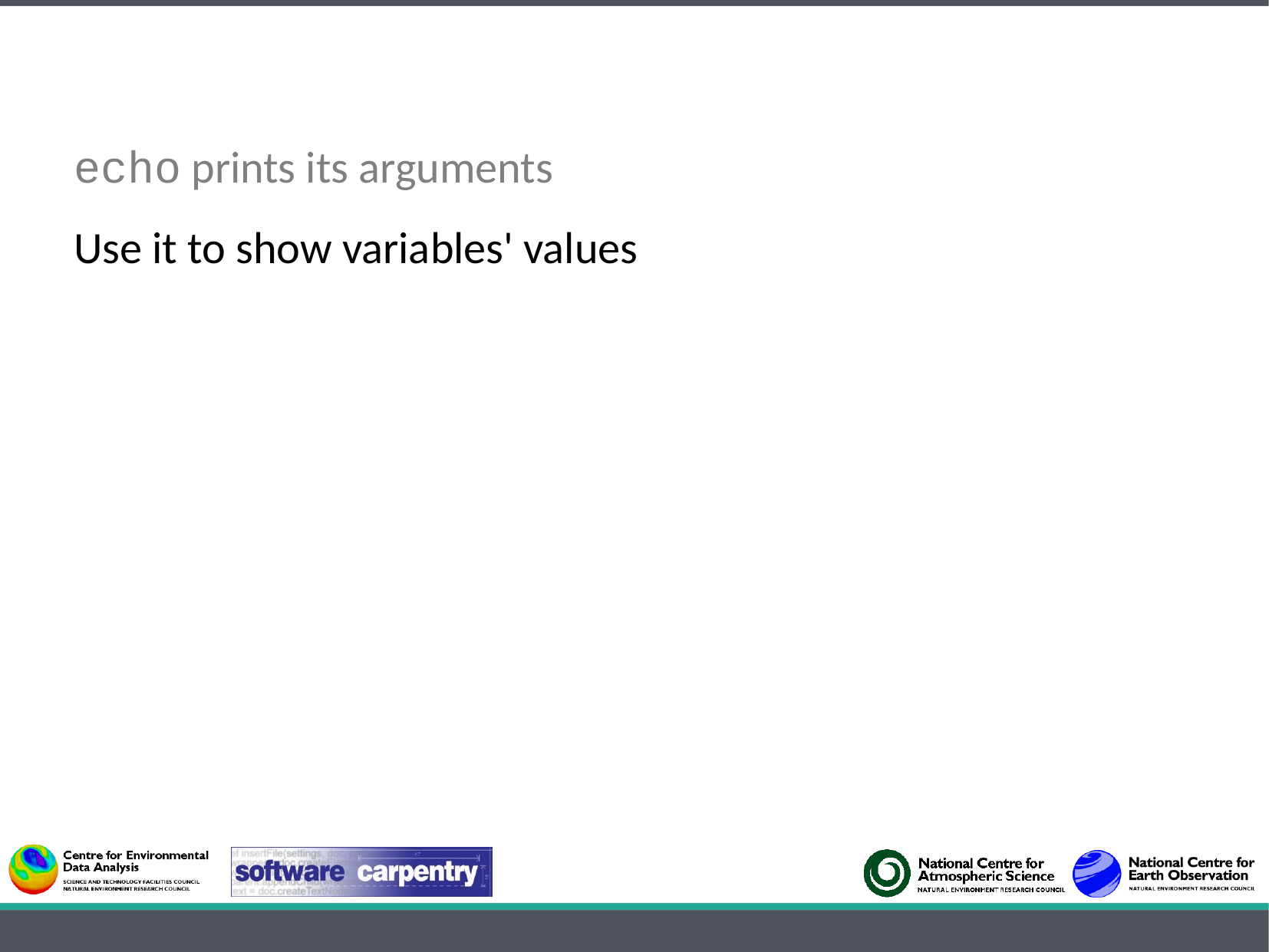

echo prints its arguments
Use it to show variables' values